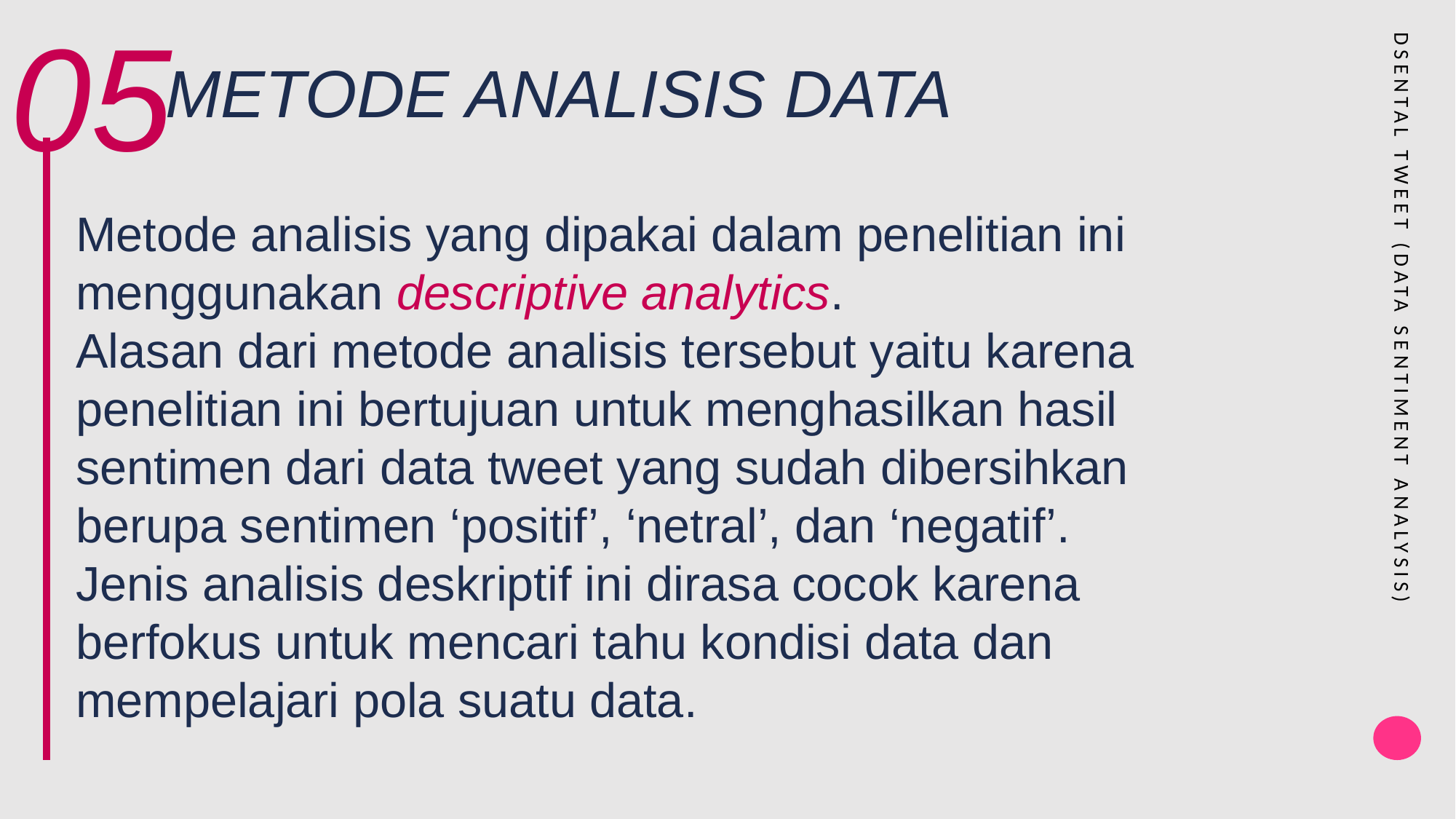

05
DSENTAL TWEET (DATA SENTIMENT ANALYSIS)
METODE ANALISIS DATA
Metode analisis yang dipakai dalam penelitian ini menggunakan descriptive analytics.
Alasan dari metode analisis tersebut yaitu karena penelitian ini bertujuan untuk menghasilkan hasil sentimen dari data tweet yang sudah dibersihkan berupa sentimen ‘positif’, ‘netral’, dan ‘negatif’.
Jenis analisis deskriptif ini dirasa cocok karena berfokus untuk mencari tahu kondisi data dan mempelajari pola suatu data.